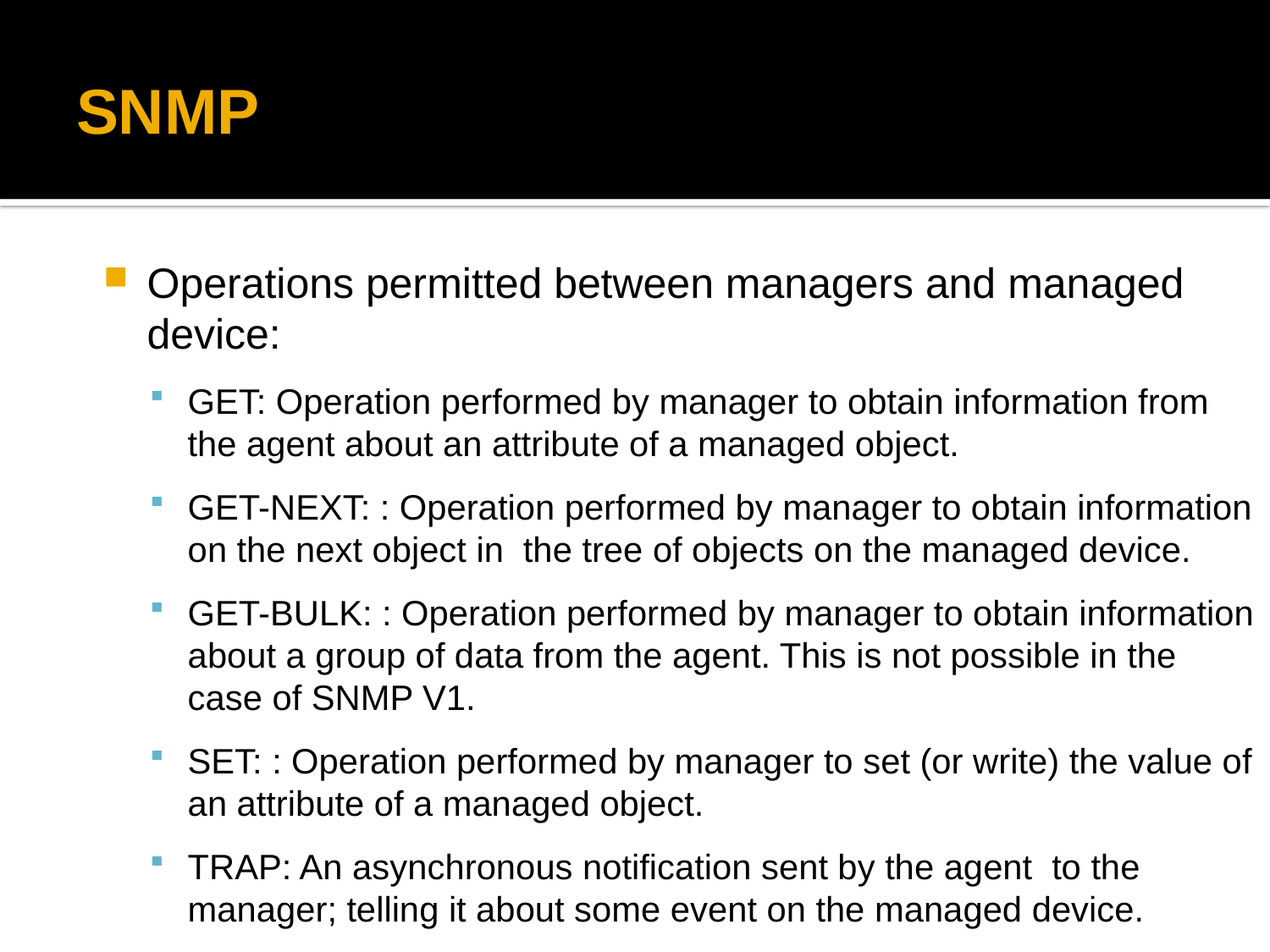

# SNMP
Operations permitted between managers and managed device:
GET: Operation performed by manager to obtain information from the agent about an attribute of a managed object.
GET-NEXT: : Operation performed by manager to obtain information on the next object in  the tree of objects on the managed device.
GET-BULK: : Operation performed by manager to obtain information about a group of data from the agent. This is not possible in the case of SNMP V1.
SET: : Operation performed by manager to set (or write) the value of an attribute of a managed object.
TRAP: An asynchronous notification sent by the agent  to the manager; telling it about some event on the managed device.